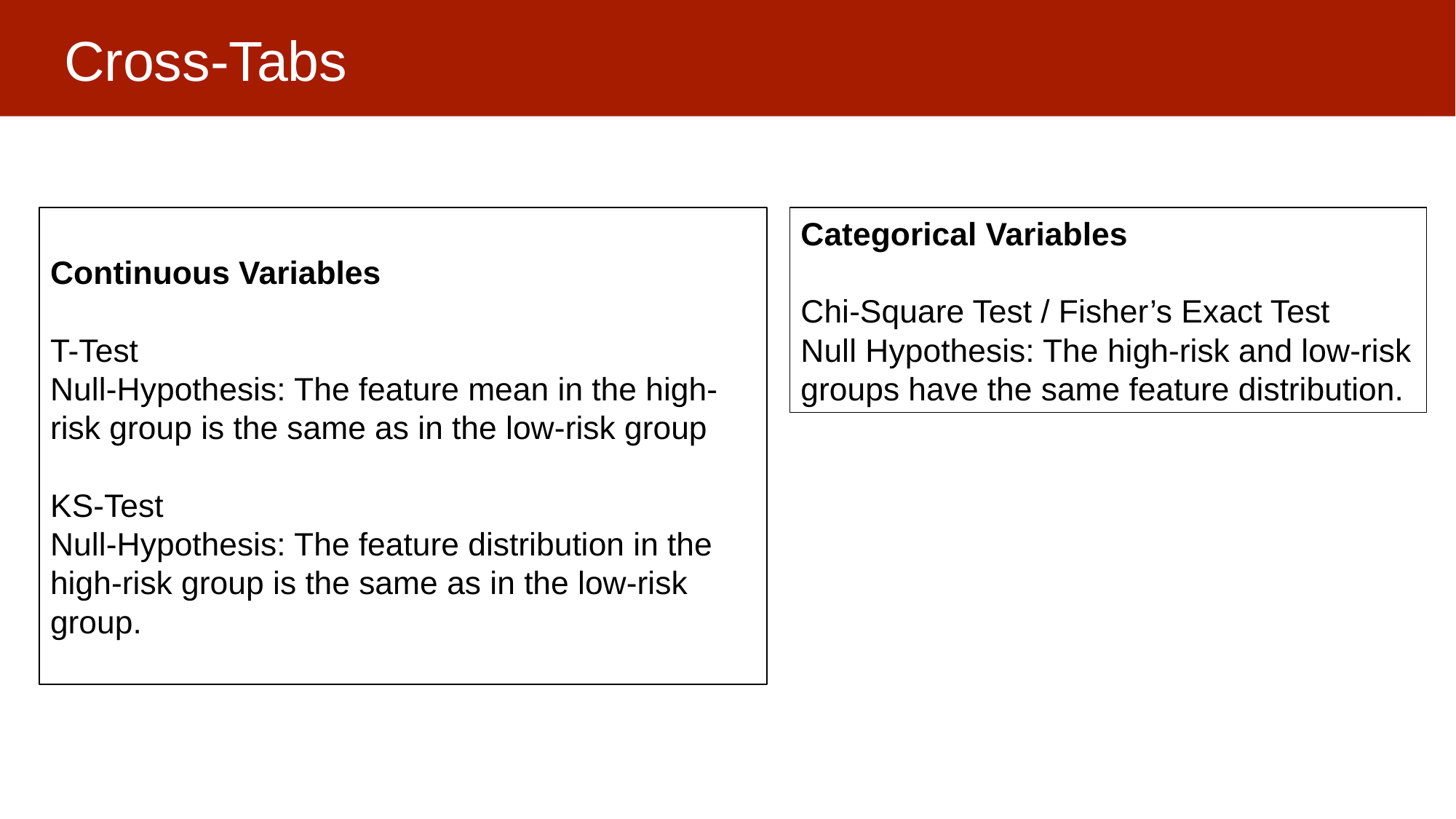

# Cross-Tabs
Categorical Variables
Chi-Square Test / Fisher’s Exact Test
Null Hypothesis: The high-risk and low-risk groups have the same feature distribution.
Continuous Variables
T-Test
Null-Hypothesis: The feature mean in the high-risk group is the same as in the low-risk group
KS-Test
Null-Hypothesis: The feature distribution in the high-risk group is the same as in the low-risk group.